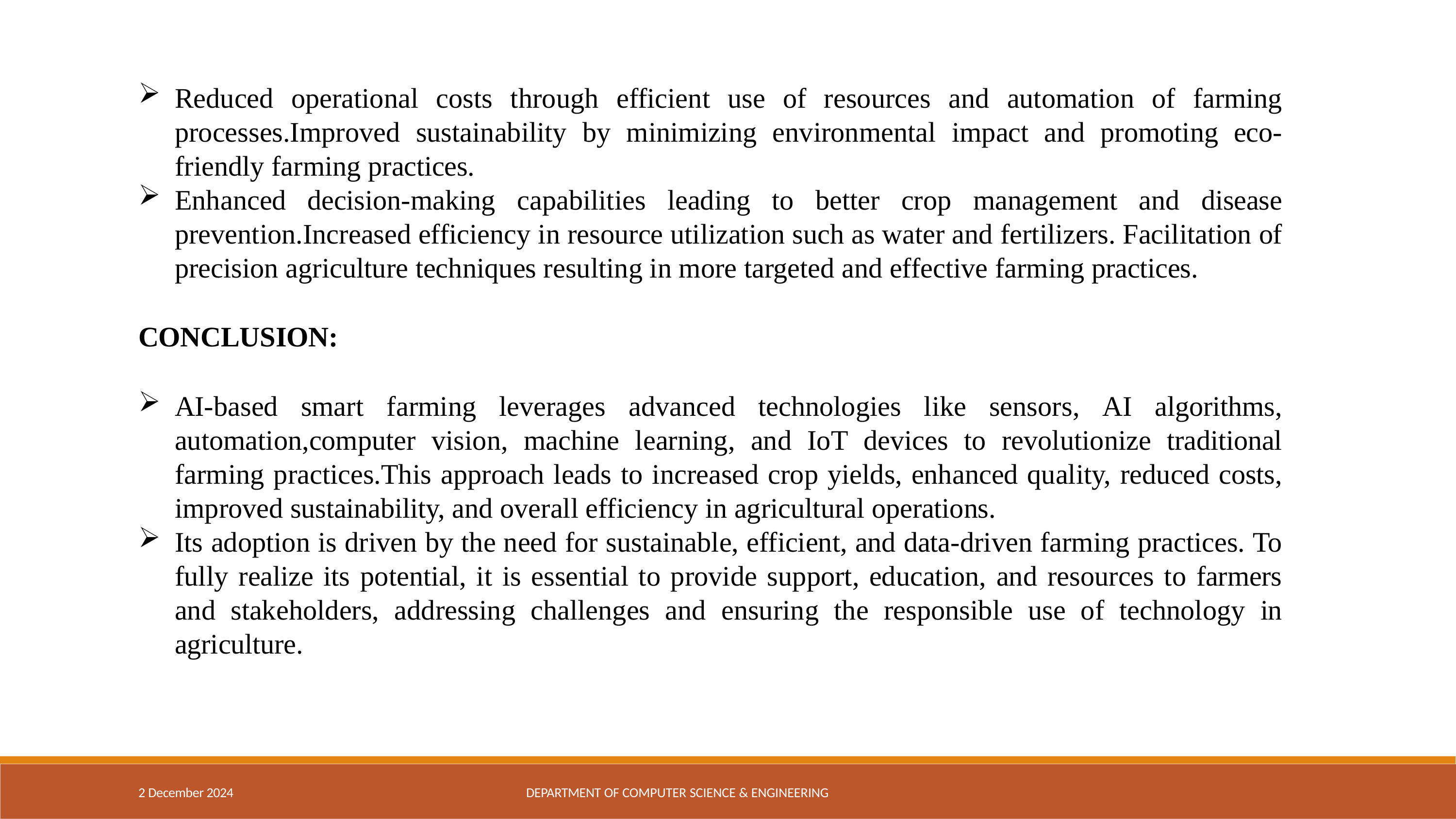

Reduced  operational  costs  through  efficient  use  of  resources  and  automation  of  farming processes.Improved  sustainability  by  minimizing  environmental  impact  and  promoting  eco- friendly farming practices.
Enhanced  decision-making  capabilities  leading  to  better  crop  management  and  disease prevention.Increased efficiency in resource utilization such as water and fertilizers. Facilitation of precision agriculture techniques resulting in more targeted and effective farming practices.

CONCLUSION:

AI-based  smart  farming  leverages  advanced  technologies  like  sensors,  AI  algorithms, automation,computer  vision,  machine  learning,  and  IoT  devices  to  revolutionize  traditional farming practices.This approach leads to increased crop yields, enhanced quality, reduced costs, improved sustainability, and overall efficiency in agricultural operations.
Its adoption is driven by the need for sustainable, efficient, and data-driven farming practices. To fully realize its potential, it is essential to provide support, education, and resources to farmers and  stakeholders,  addressing  challenges  and  ensuring  the  responsible  use  of  technology  in agriculture.
5
2 December 2024
DEPARTMENT OF COMPUTER SCIENCE & ENGINEERING